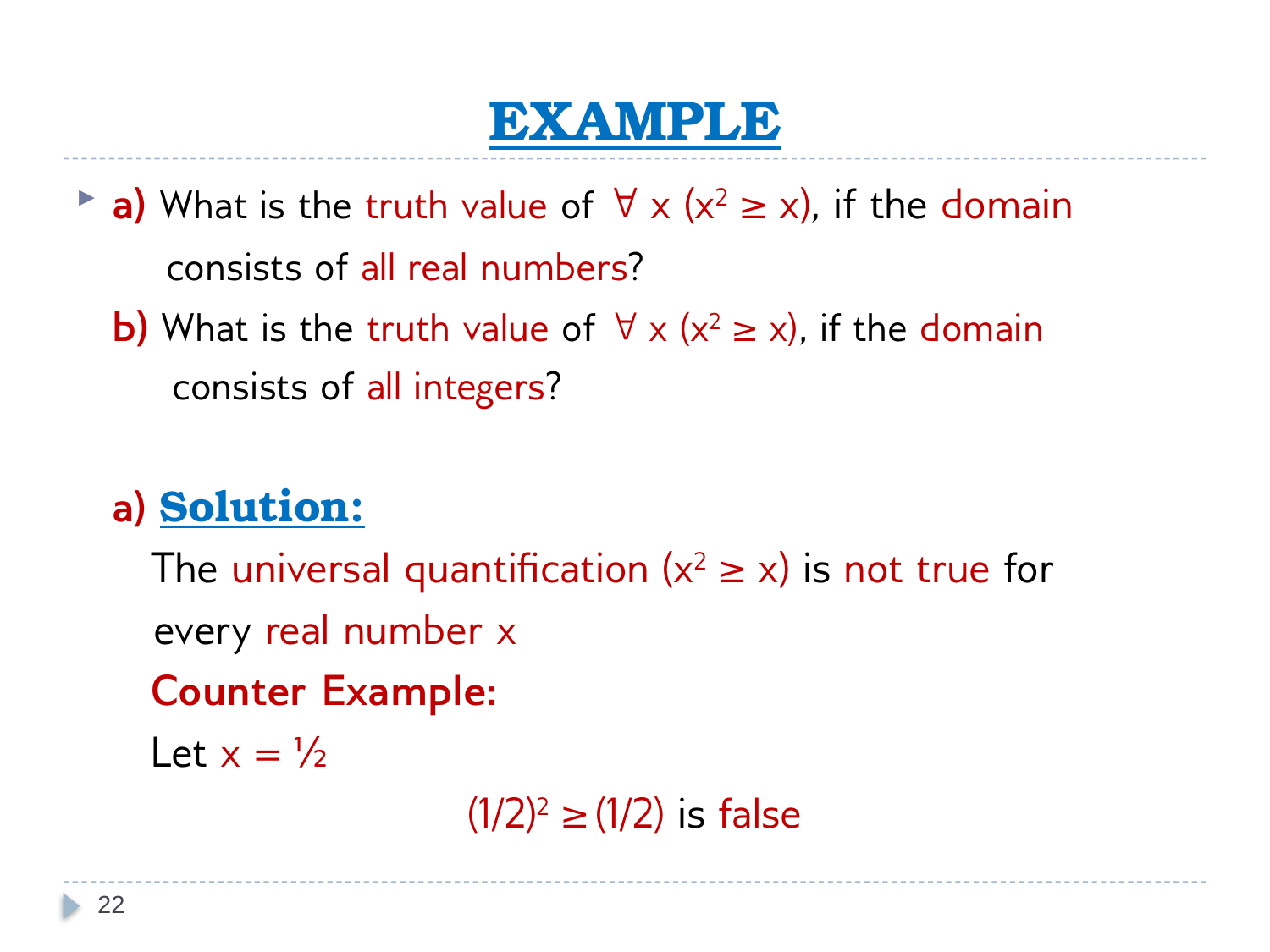

# EXAMPLE
a) What is the truth value of ∀ x (x2 ≥ x), if the domain
       consists of all real numbers?
	b) What is the truth value of ∀ x (x2 ≥ x), if the domain
        consists of all integers?

	a) Solution:
	   The universal quantification (x2 ≥ x) is not true for
      every real number x
	   Counter Example:
	   Let x = ½
(1/2)2 ≥ (1/2) is false

22